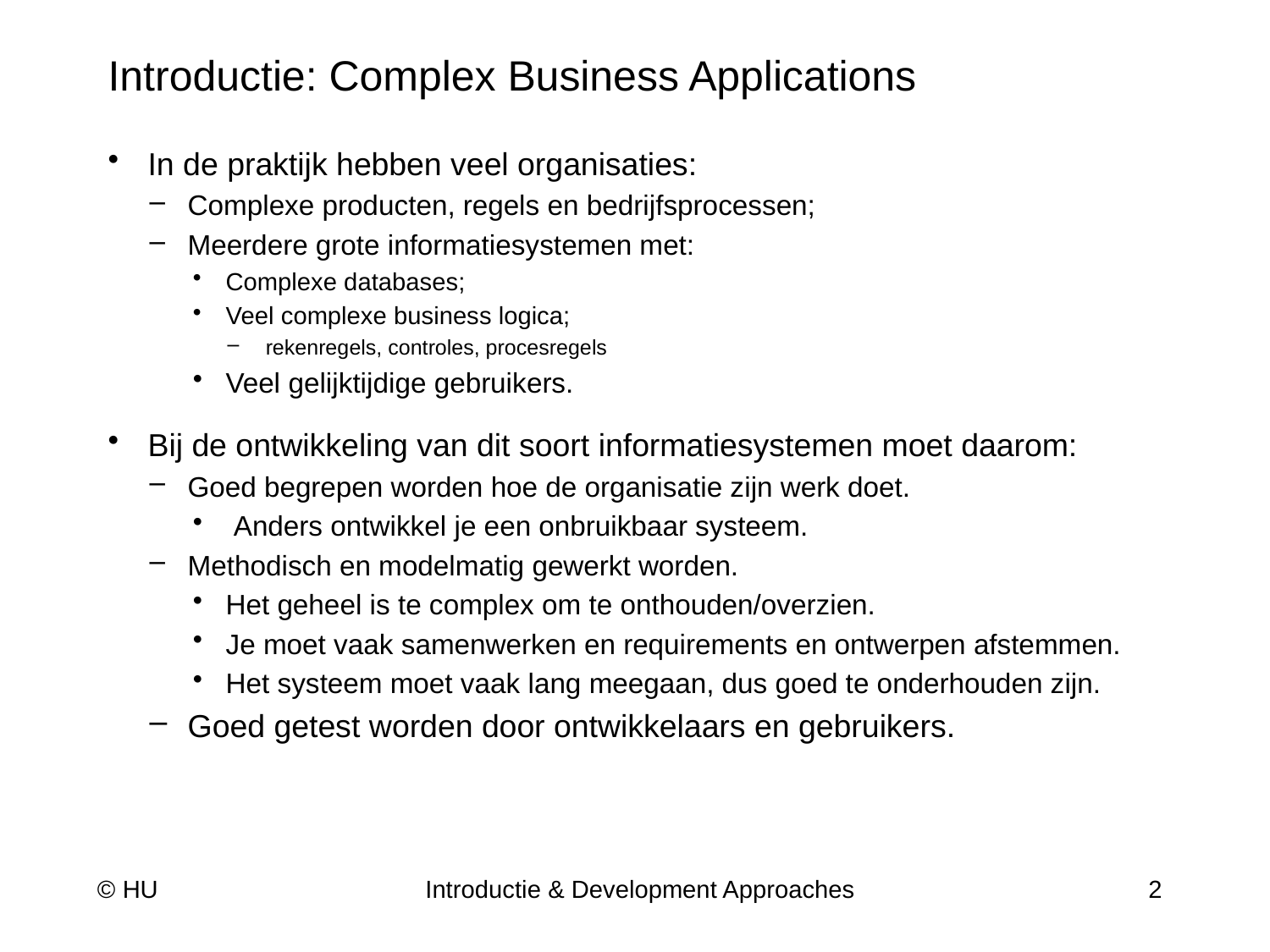

# Introductie: Complex Business Applications
In de praktijk hebben veel organisaties:
Complexe producten, regels en bedrijfsprocessen;
Meerdere grote informatiesystemen met:
Complexe databases;
Veel complexe business logica;
rekenregels, controles, procesregels
Veel gelijktijdige gebruikers.

Bij de ontwikkeling van dit soort informatiesystemen moet daarom:
Goed begrepen worden hoe de organisatie zijn werk doet.
 Anders ontwikkel je een onbruikbaar systeem.
Methodisch en modelmatig gewerkt worden.
Het geheel is te complex om te onthouden/overzien.
Je moet vaak samenwerken en requirements en ontwerpen afstemmen.
Het systeem moet vaak lang meegaan, dus goed te onderhouden zijn.
Goed getest worden door ontwikkelaars en gebruikers.

© HU
Introductie & Development Approaches
2